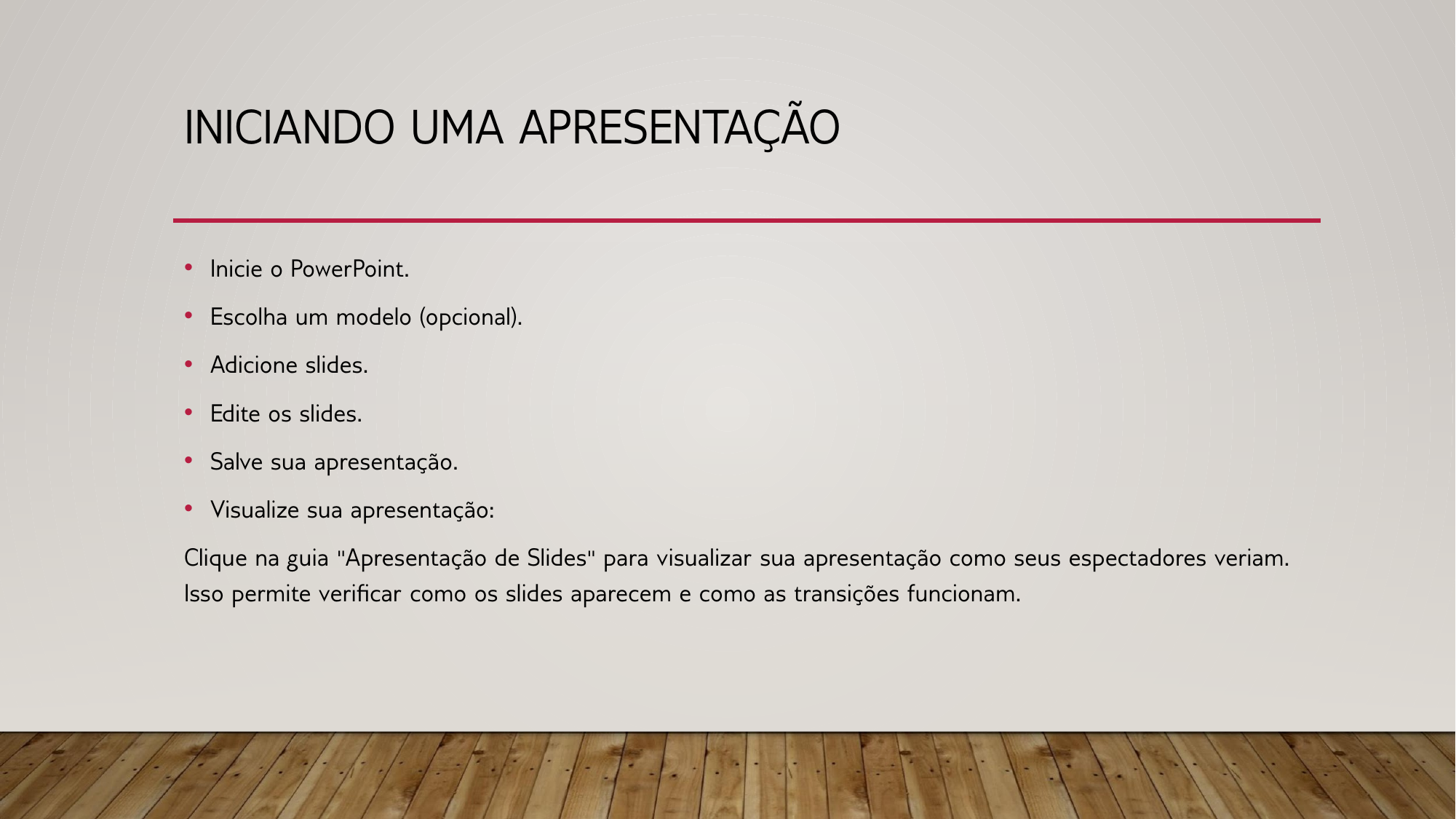

# INICIANDO UMA APRESENTAÇÃO
Inicie o PowerPoint.
Escolha um modelo (opcional).
Adicione slides.
Edite os slides.
Salve sua apresentação.
Visualize sua apresentação:
Clique na guia "Apresentação de Slides" para visualizar sua apresentação como seus espectadores veriam. Isso permite verificar como os slides aparecem e como as transições funcionam.